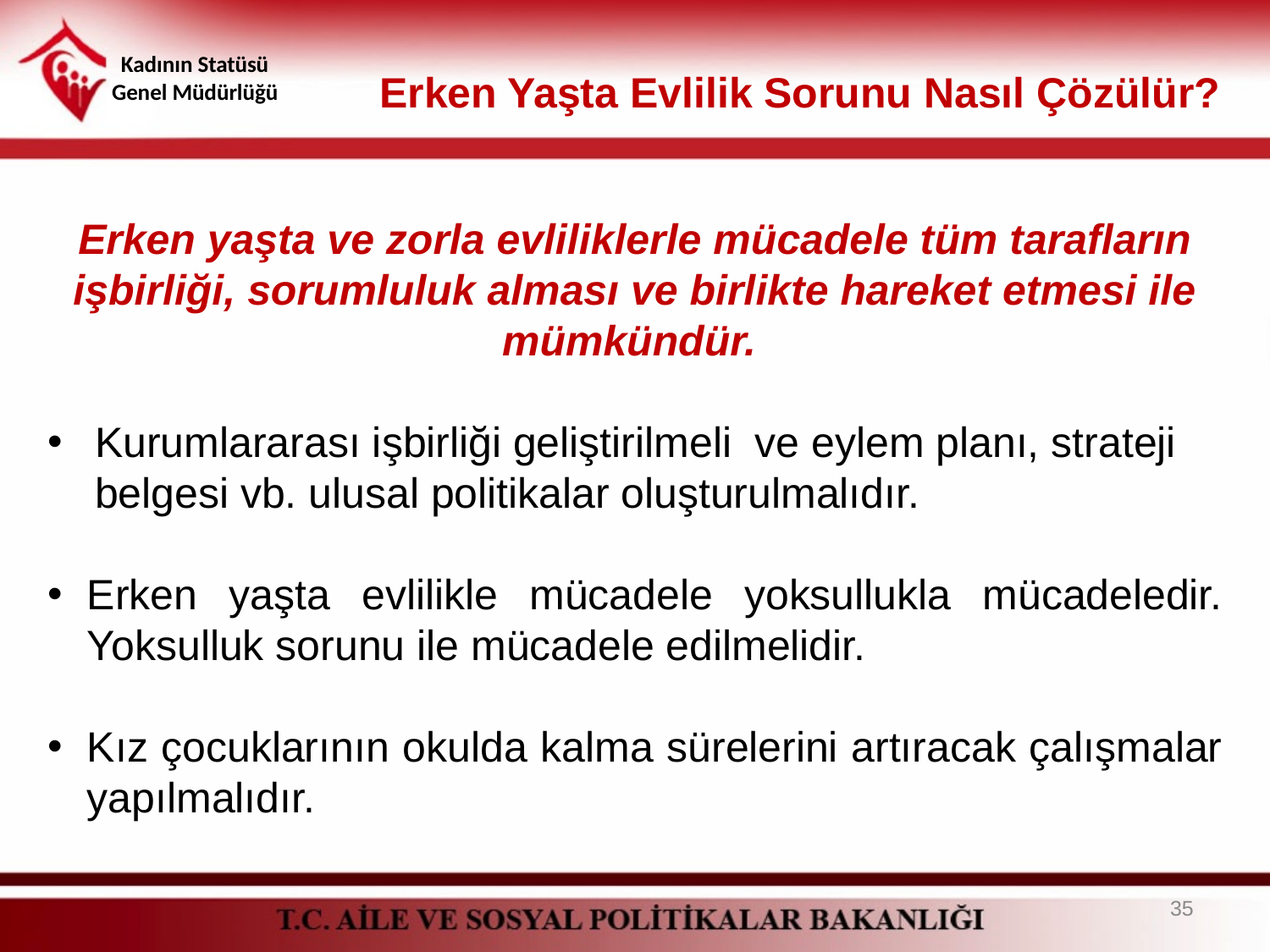

# Erken Yaşta Evlilik Sorunu Nasıl Çözülür?
Erken yaşta ve zorla evliliklerle mücadele tüm tarafların işbirliği, sorumluluk alması ve birlikte hareket etmesi ile mümkündür.

Kurumlararası işbirliği geliştirilmeli  ve eylem planı, strateji belgesi vb. ulusal politikalar oluşturulmalıdır.

Erken yaşta evlilikle mücadele yoksullukla mücadeledir. Yoksulluk sorunu ile mücadele edilmelidir.

Kız çocuklarının okulda kalma sürelerini artıracak çalışmalar yapılmalıdır.

35